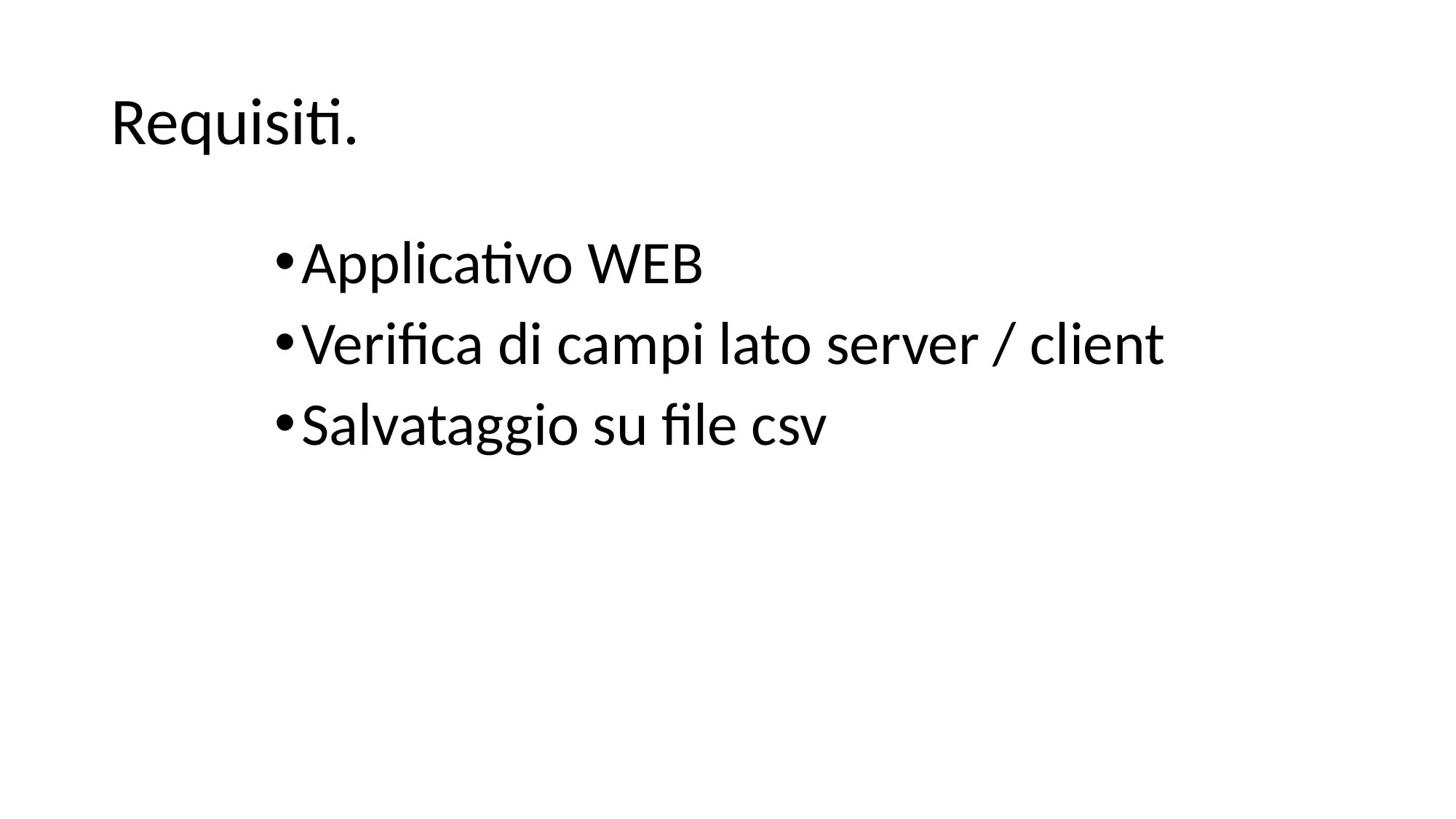

# Requisiti.
Applicativo WEB
Verifica di campi lato server / client
Salvataggio su file csv